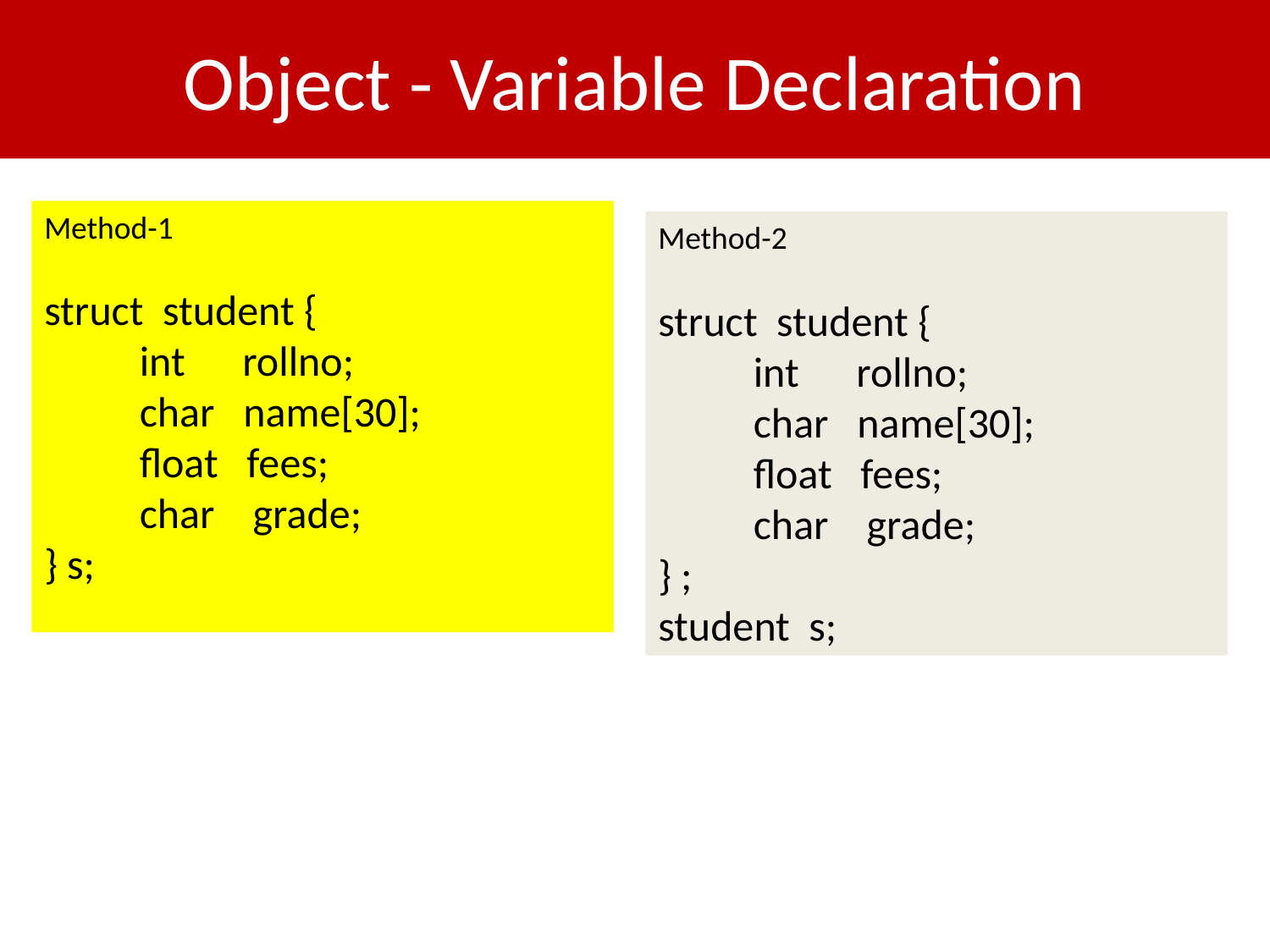

# Object - Variable Declaration
Method-1

struct  student {
          int      rollno;
          char   name[30];
          float   fees;
          char    grade;
} s;

Method-2

struct  student {
          int      rollno;
          char   name[30];
          float   fees;
          char    grade;
} ;
student  s;